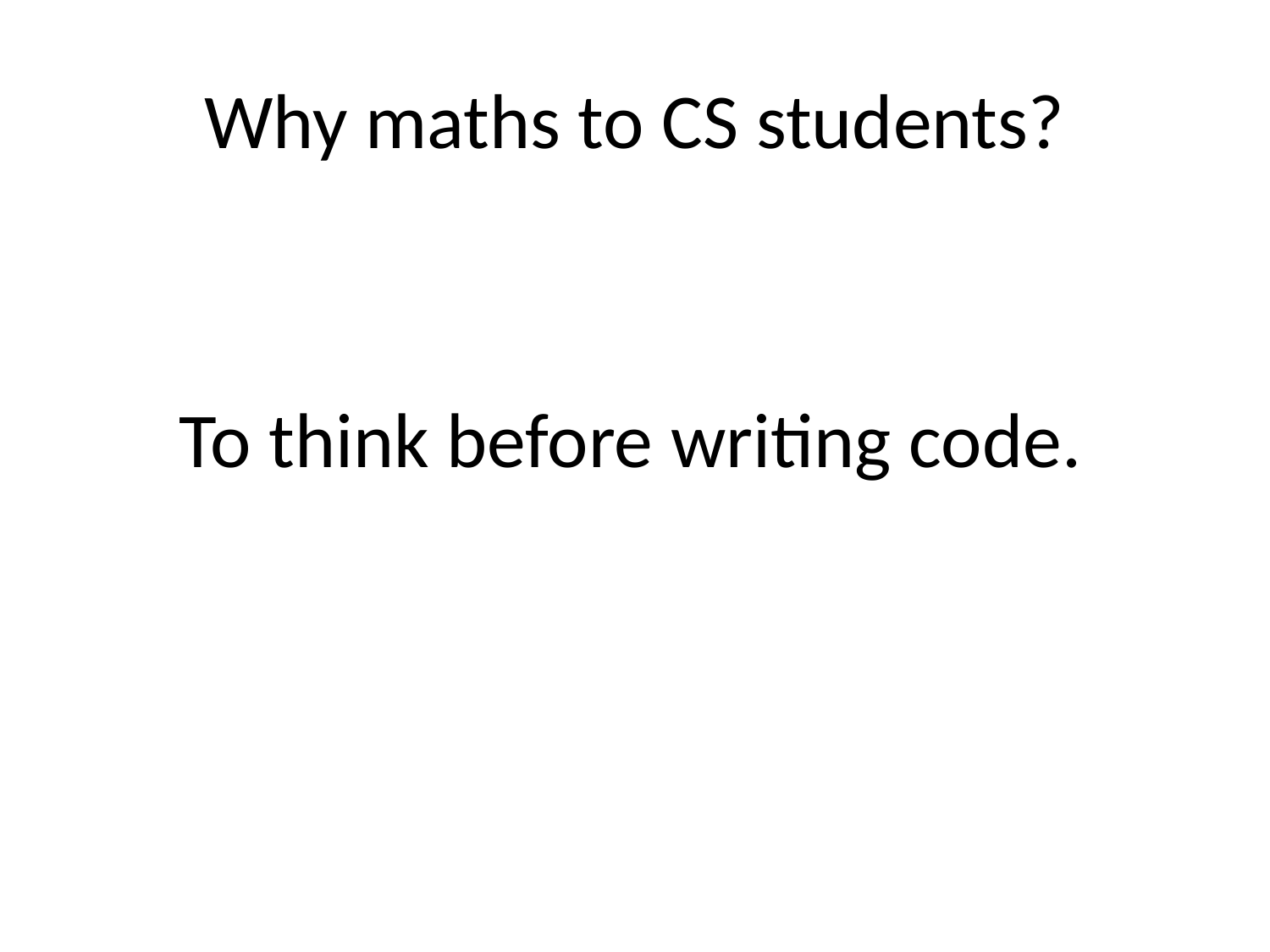

# Why maths to CS students?
To think before writing code.